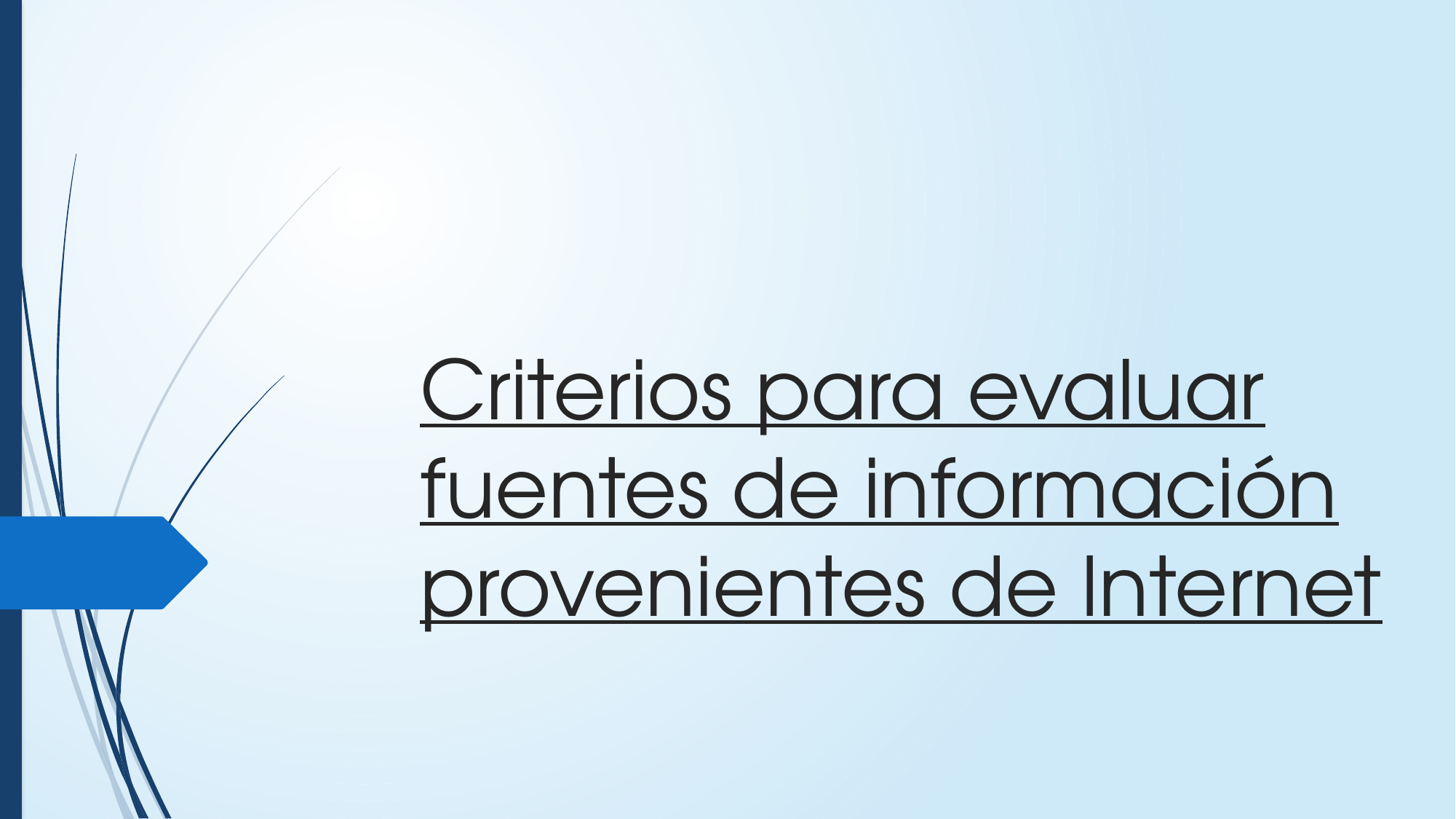

# Criterios para evaluar fuentes de información provenientes de Internet